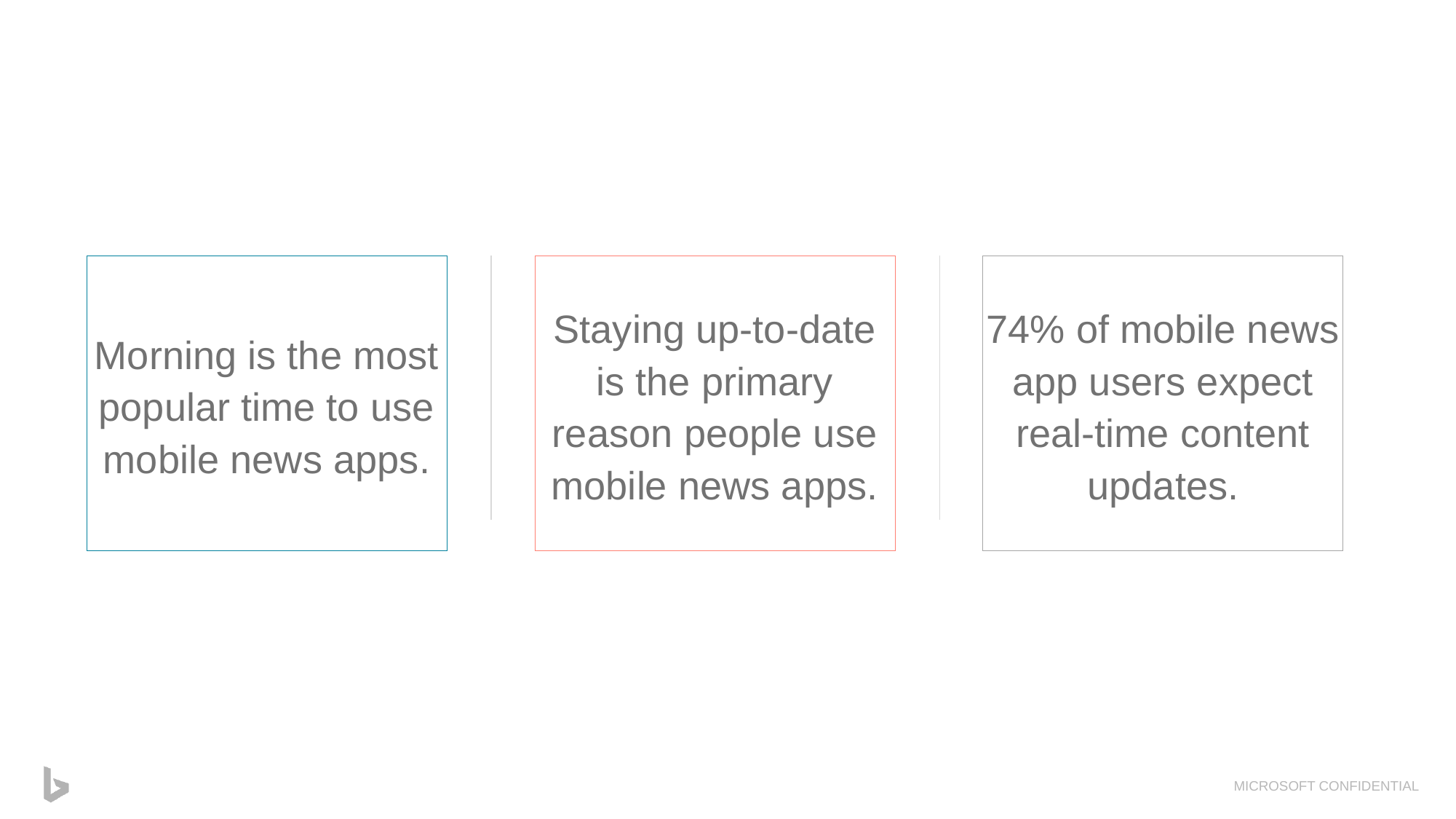

Morning is the most popular time to use mobile news apps.
Staying up-to-date is the primary reason people use mobile news apps.
74% of mobile news app users expect real-time content updates.